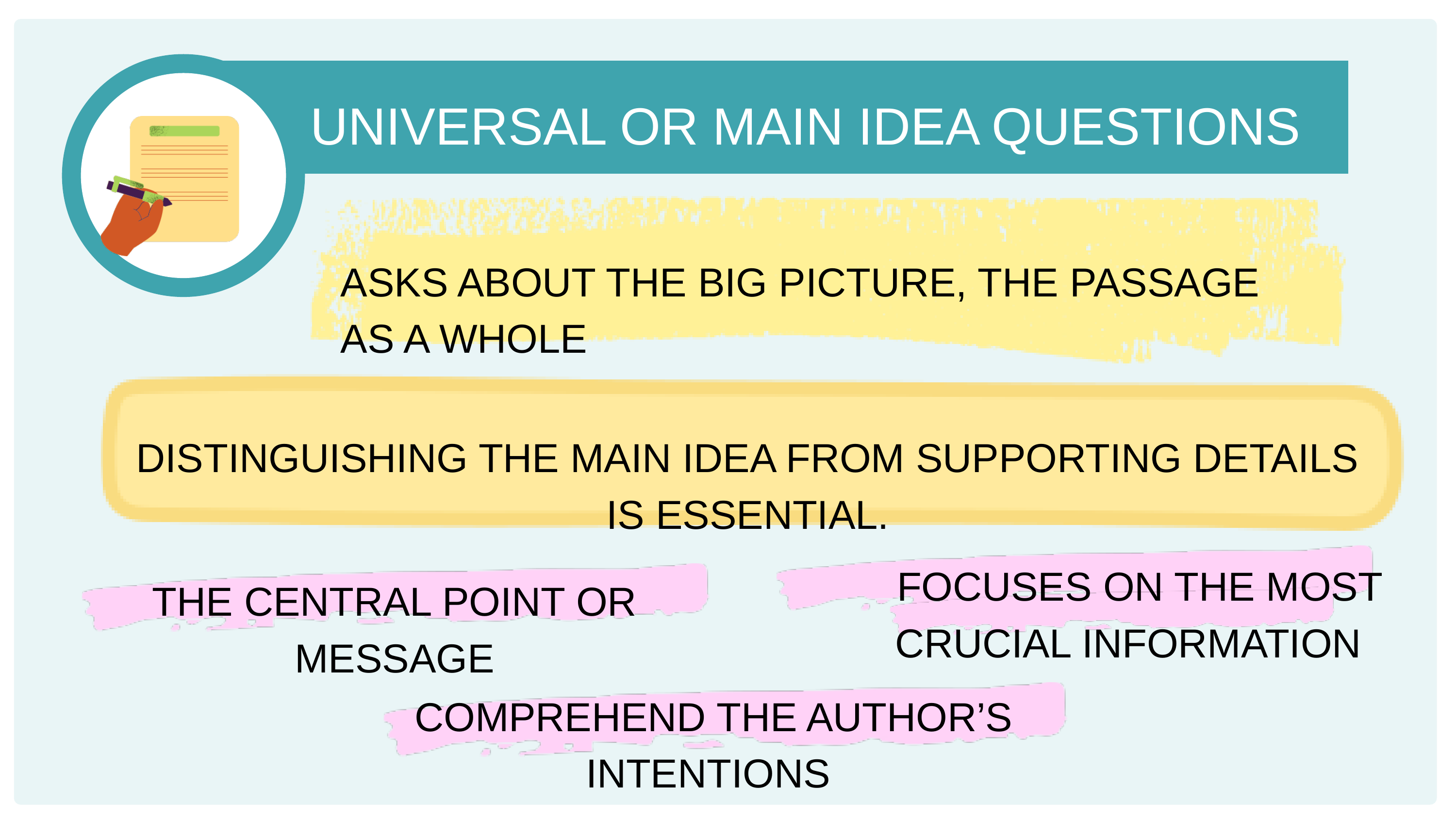

UNIVERSAL OR MAIN IDEA QUESTIONS

ASKS ABOUT THE BIG PICTURE, THE PASSAGE AS A WHOLE

DISTINGUISHING THE MAIN IDEA FROM SUPPORTING DETAILS IS ESSENTIAL.

 FOCUSES ON THE MOST CRUCIAL INFORMATION

THE CENTRAL POINT OR MESSAGE

 COMPREHEND THE AUTHOR’S INTENTIONS